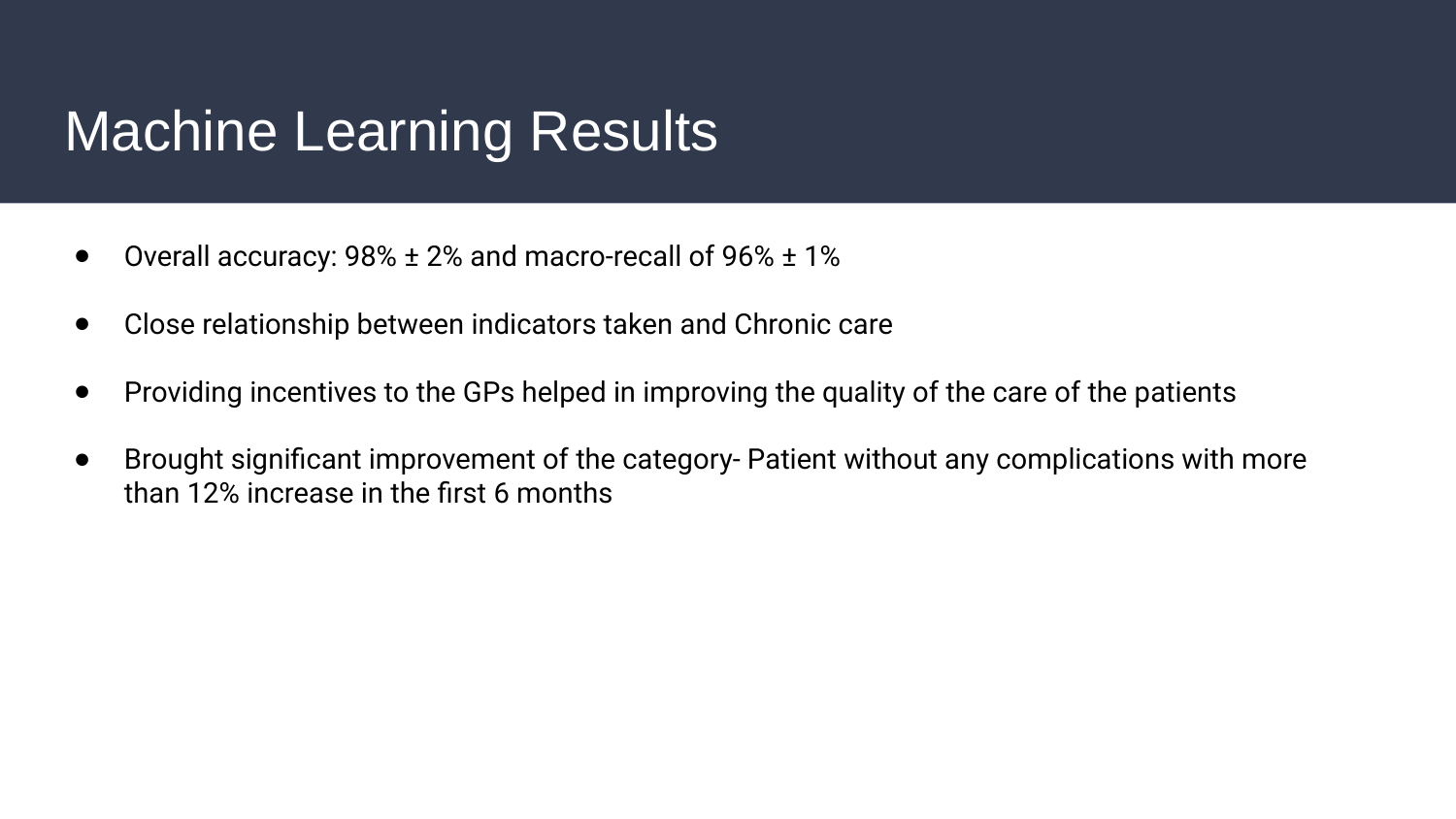

# Machine Learning Results
Overall accuracy: 98% ± 2% and macro-recall of 96% ± 1%

Close relationship between indicators taken and Chronic care

Providing incentives to the GPs helped in improving the quality of the care of the patients

Brought significant improvement of the category- Patient without any complications with more than 12% increase in the first 6 months